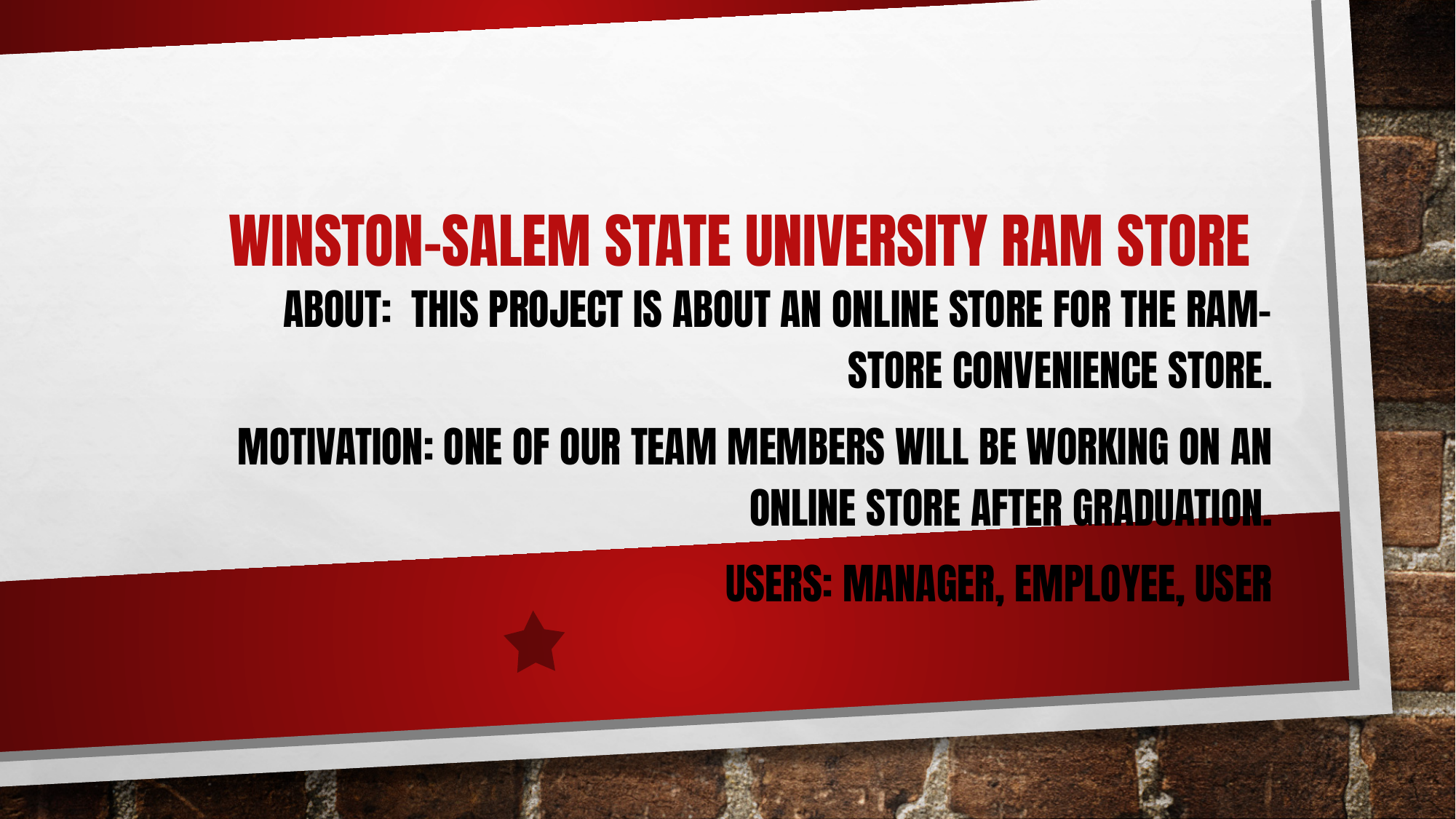

# Winston-Salem State University Ram Store
About:  This project is about an online store for the RAM-store convenience store.
Motivation: One of our team members will be working on an online store after graduation.
Users: Manager, Employee, User